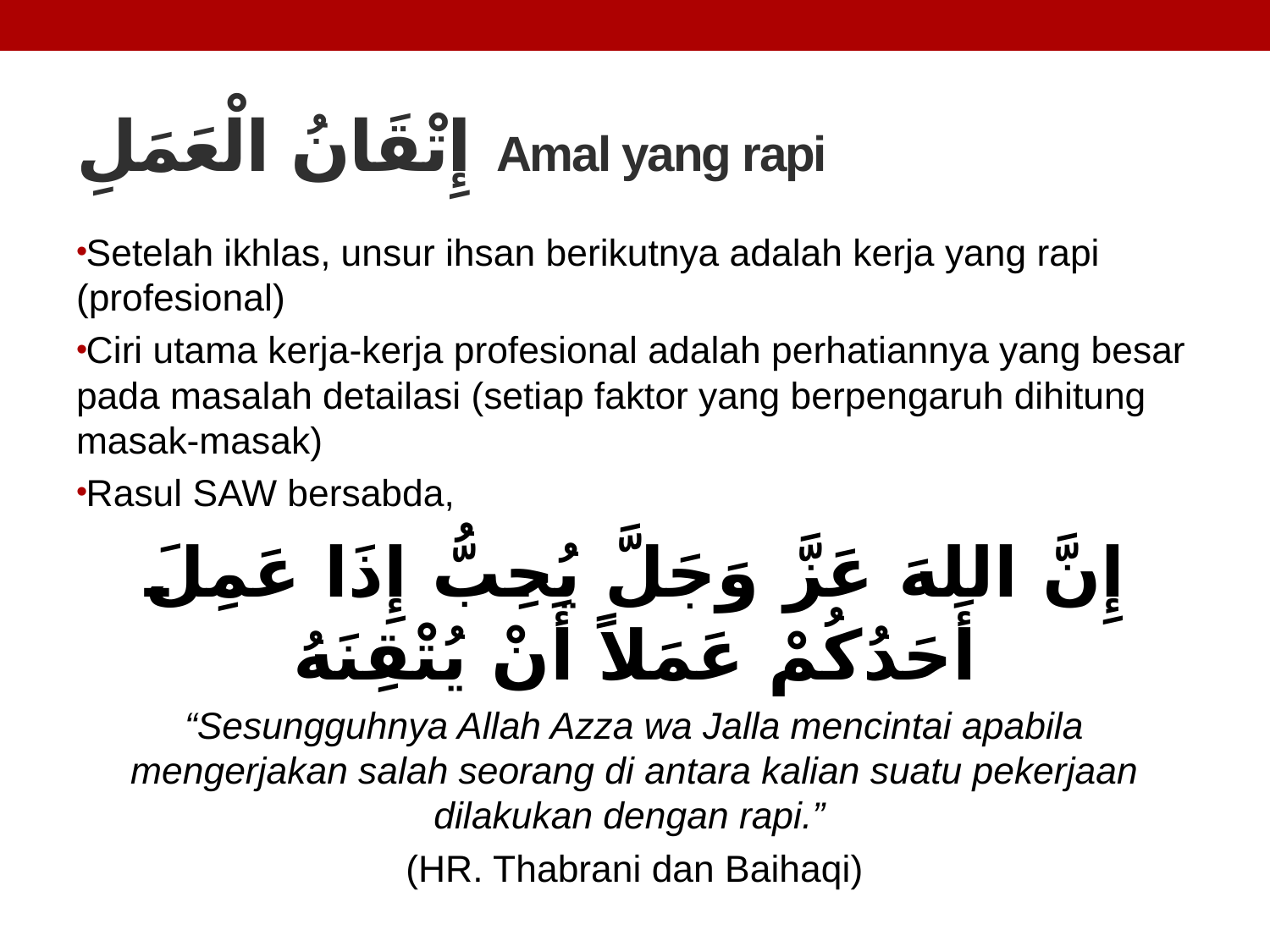

# إِتْقَانُ الْعَمَلِ Amal yang rapi
Setelah ikhlas, unsur ihsan berikutnya adalah kerja yang rapi (profesional)
Ciri utama kerja-kerja profesional adalah perhatiannya yang besar pada masalah detailasi (setiap faktor yang berpengaruh dihitung masak-masak)
Rasul SAW bersabda,
إِنَّ اللهَ عَزَّ وَجَلَّ يُحِبُّ إِذَا عَمِلَ أَحَدُكُمْ عَمَلاً أَنْ يُتْقِنَهُ
“Sesungguhnya Allah Azza wa Jalla mencintai apabila mengerjakan salah seorang di antara kalian suatu pekerjaan dilakukan dengan rapi.”
(HR. Thabrani dan Baihaqi)